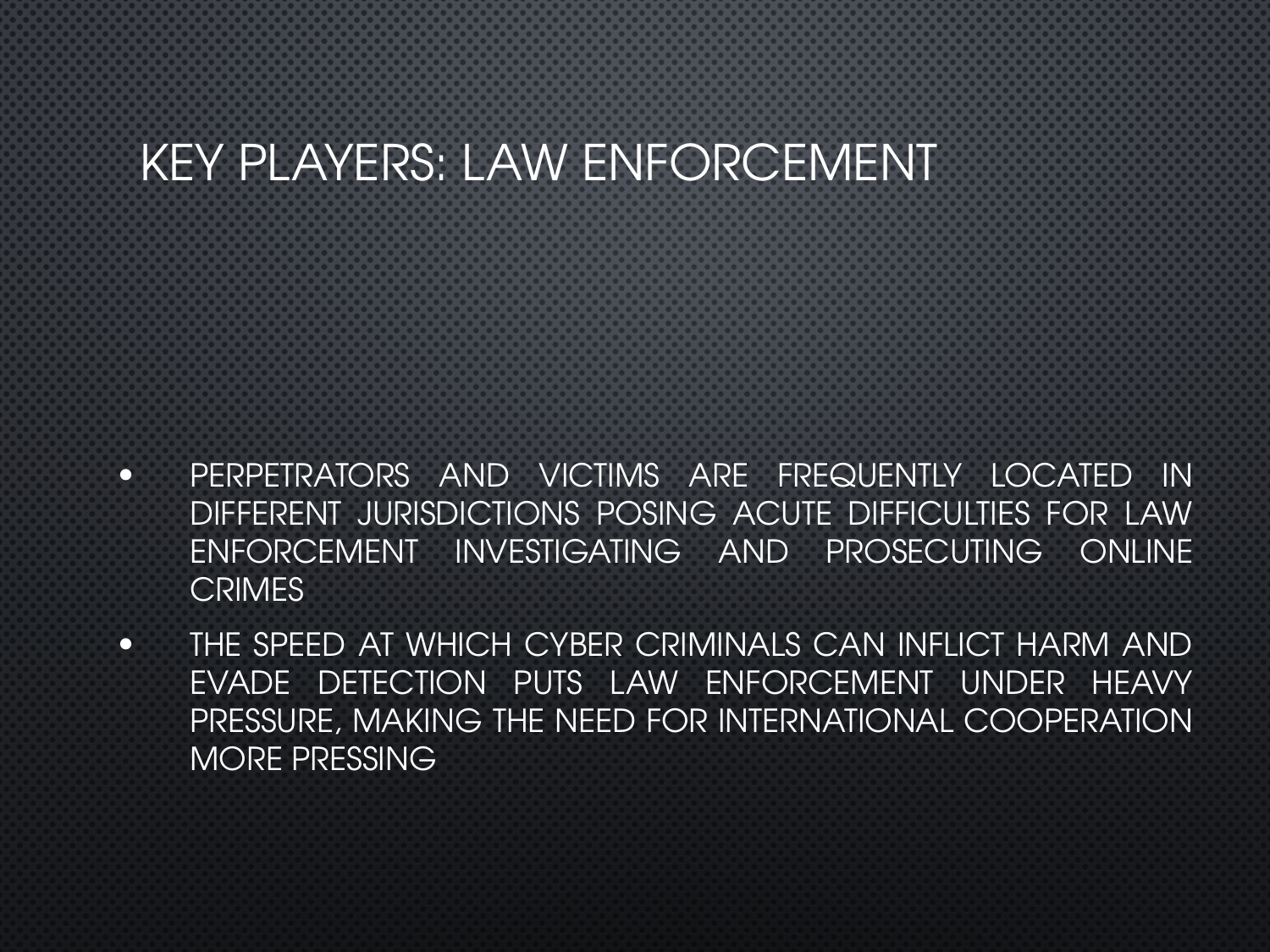

# Key Players: Law Enforcement
Perpetrators and victims are frequently located in different jurisdictions posing acute difficulties for law enforcement investigating and prosecuting online crimes
The speed at which cyber criminals can inflict harm and evade detection puts law enforcement under heavy pressure, making the need for international cooperation more pressing